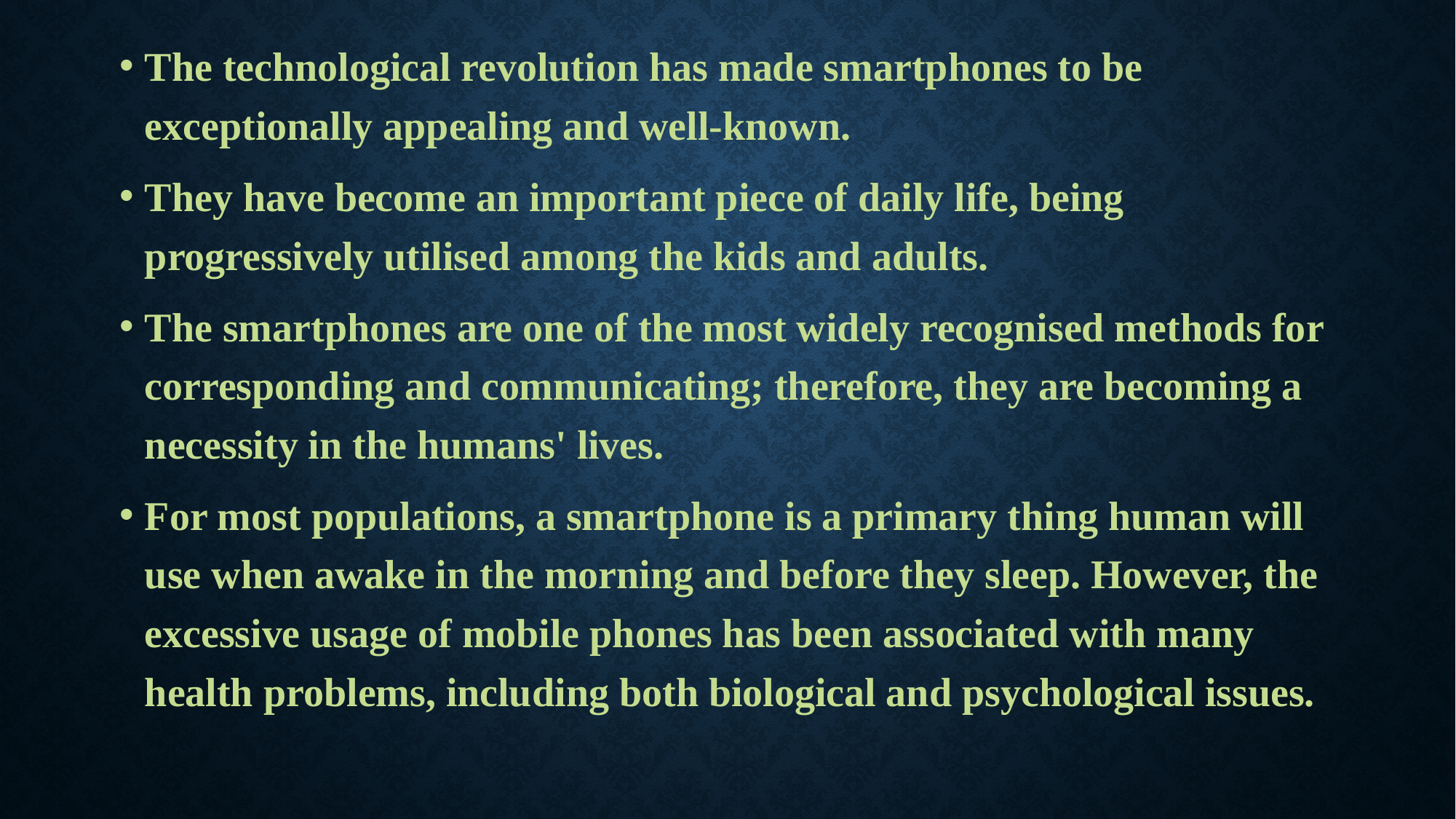

The technological revolution has made smartphones to be exceptionally appealing and well-known.
They have become an important piece of daily life, being progressively utilised among the kids and adults.
The smartphones are one of the most widely recognised methods for corresponding and communicating; therefore, they are becoming a necessity in the humans' lives.
For most populations, a smartphone is a primary thing human will use when awake in the morning and before they sleep. However, the excessive usage of mobile phones has been associated with many health problems, including both biological and psychological issues.